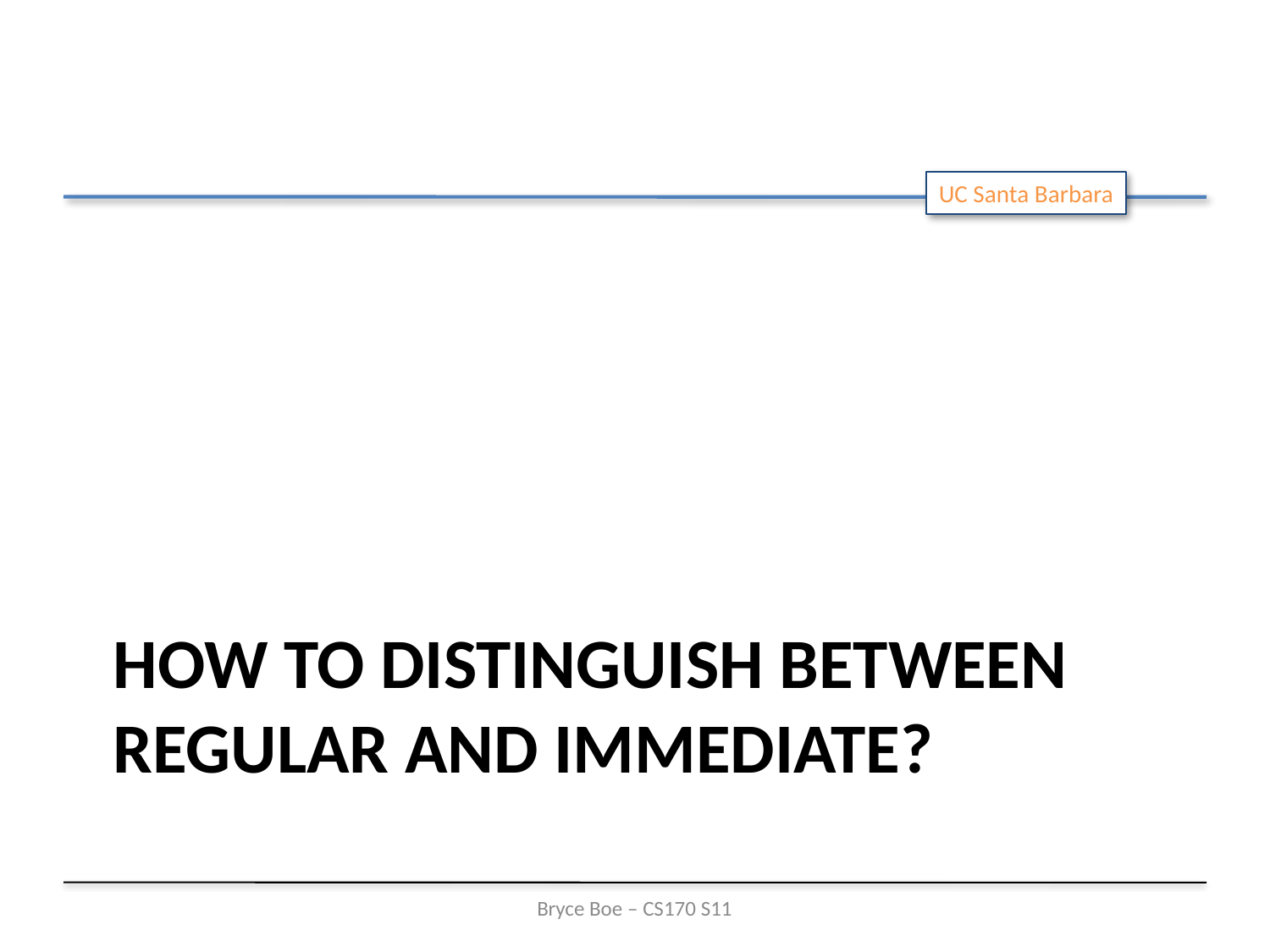

# How to distinguish between regular and immediate?
Bryce Boe – CS170 S11